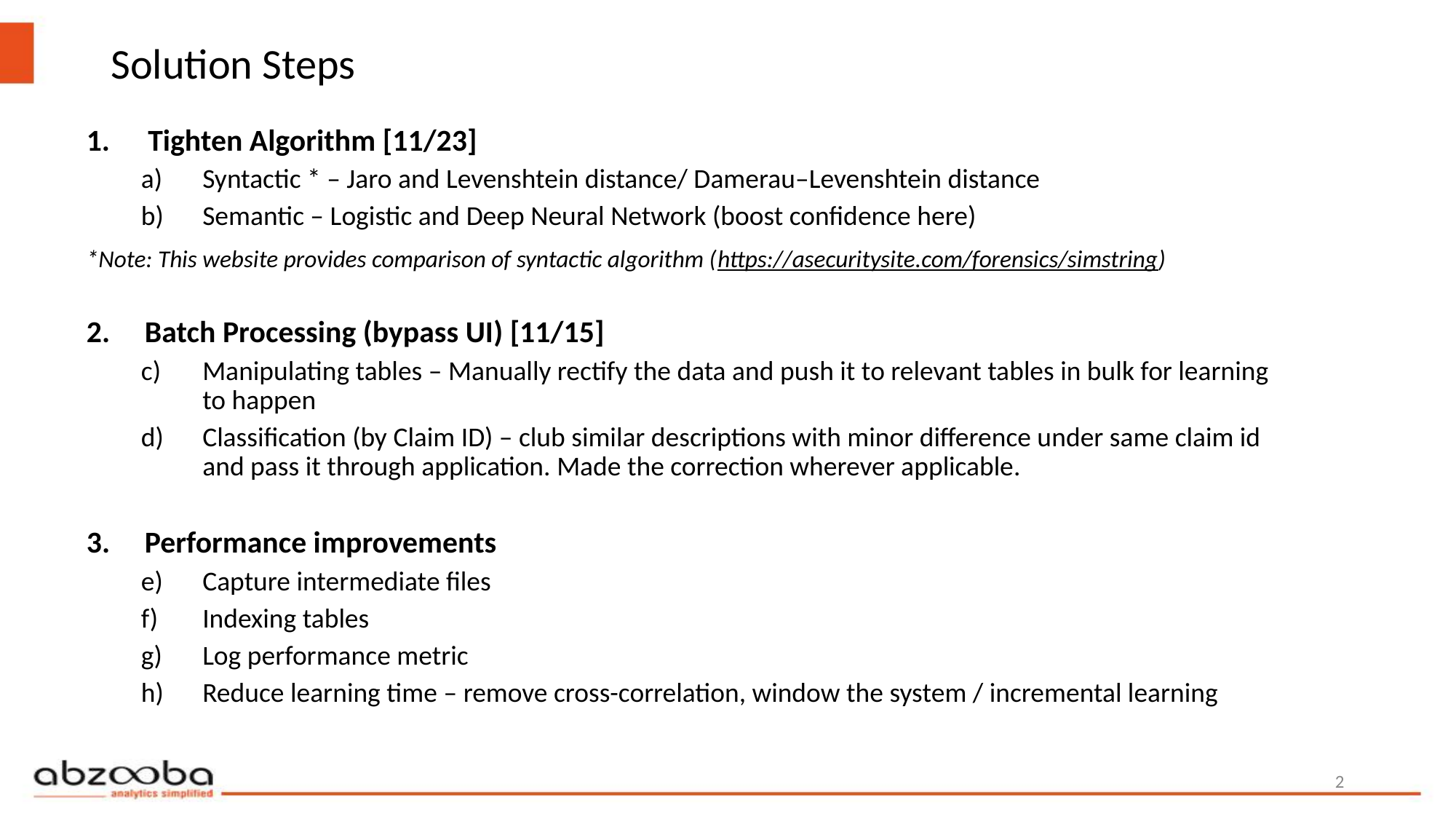

# Solution Steps
Tighten Algorithm [11/23]
Syntactic * – Jaro and Levenshtein distance/ Damerau–Levenshtein distance
Semantic – Logistic and Deep Neural Network (boost confidence here)
*Note: This website provides comparison of syntactic algorithm (https://asecuritysite.com/forensics/simstring)

2.     Batch Processing (bypass UI) [11/15]
Manipulating tables – Manually rectify the data and push it to relevant tables in bulk for learning to happen
Classification (by Claim ID) – club similar descriptions with minor difference under same claim id and pass it through application. Made the correction wherever applicable.

3.     Performance improvements
Capture intermediate files
Indexing tables
Log performance metric
Reduce learning time – remove cross-correlation, window the system / incremental learning
2